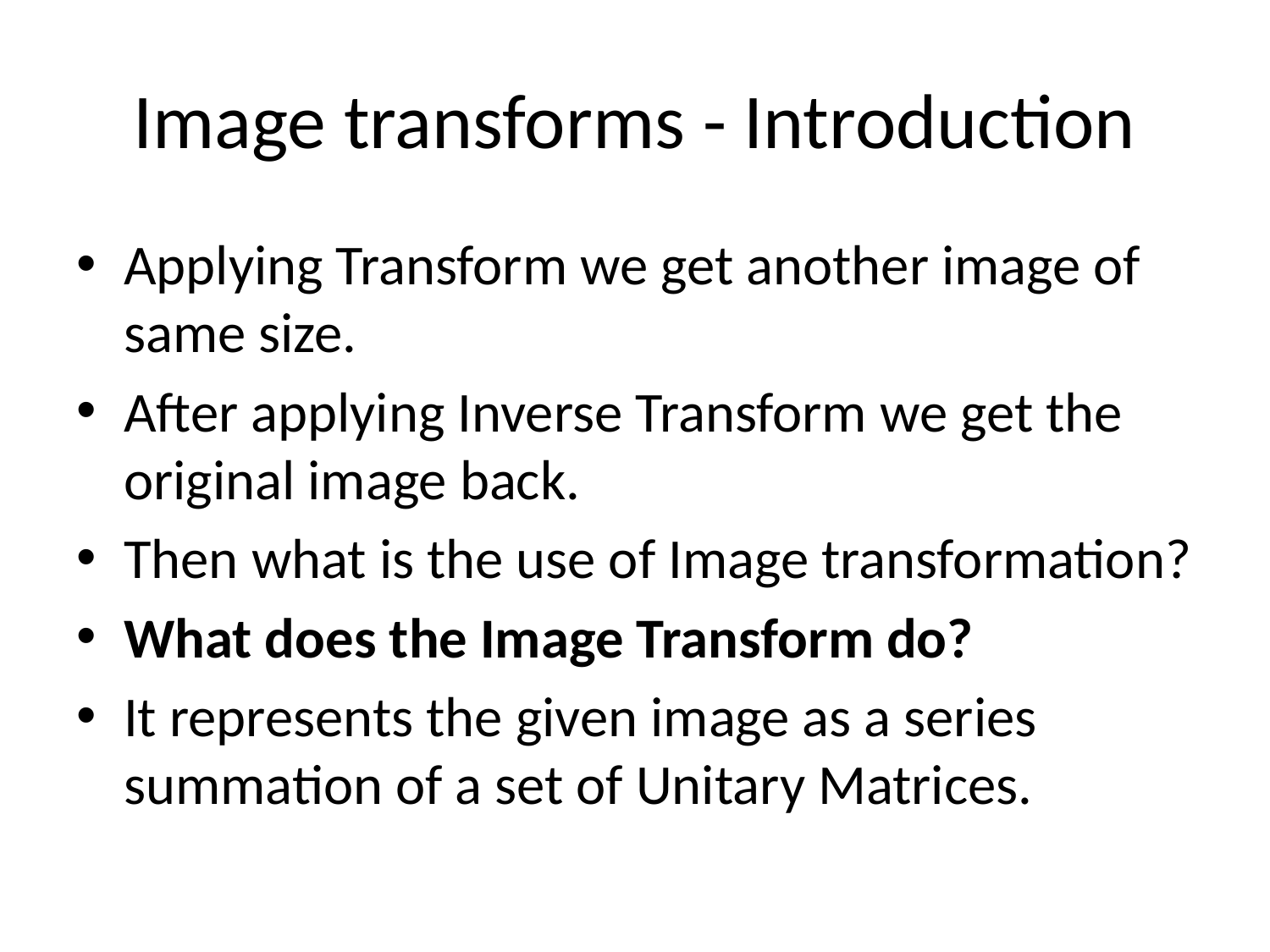

# Image transforms - Introduction
Applying Transform we get another image of same size.
After applying Inverse Transform we get the original image back.
Then what is the use of Image transformation?
What does the Image Transform do?
It represents the given image as a series summation of a set of Unitary Matrices.